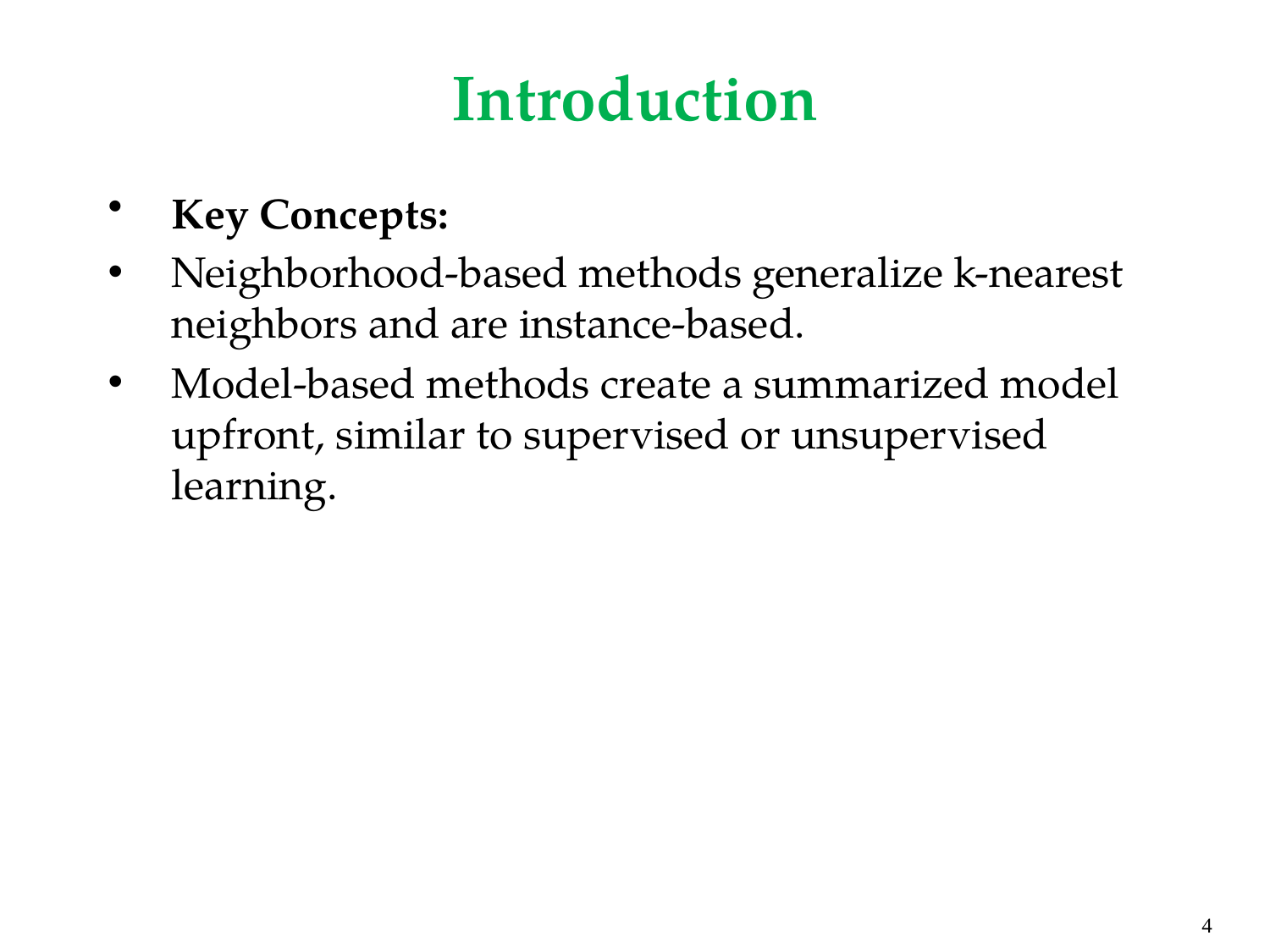

# Introduction
Key Concepts:
Neighborhood-based methods generalize k-nearest neighbors and are instance-based.
Model-based methods create a summarized model upfront, similar to supervised or unsupervised learning.
4